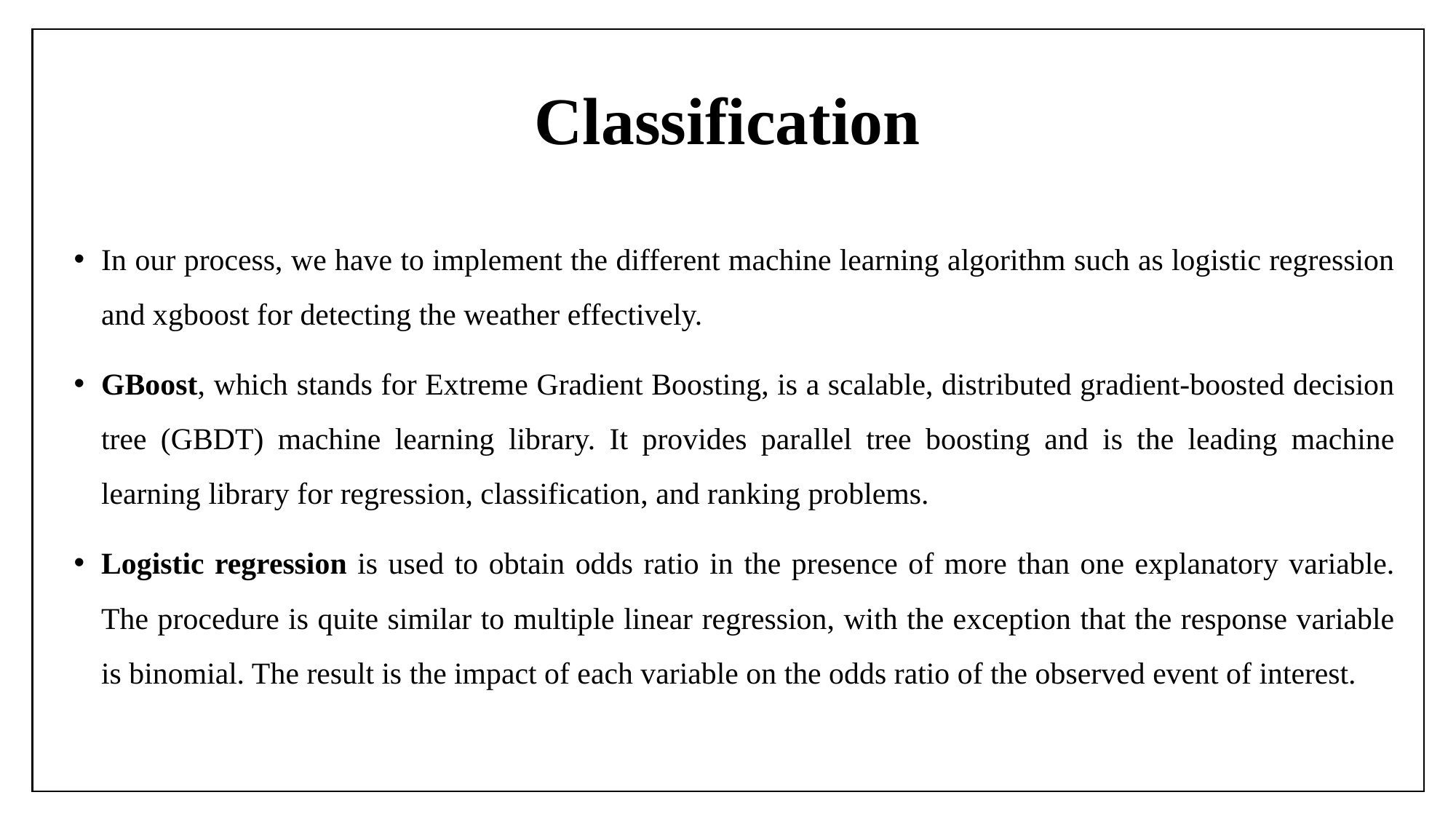

# Classification
In our process, we have to implement the different machine learning algorithm such as logistic regression and xgboost for detecting the weather effectively.
GBoost, which stands for Extreme Gradient Boosting, is a scalable, distributed gradient-boosted decision tree (GBDT) machine learning library. It provides parallel tree boosting and is the leading machine learning library for regression, classification, and ranking problems.
Logistic regression is used to obtain odds ratio in the presence of more than one explanatory variable. The procedure is quite similar to multiple linear regression, with the exception that the response variable is binomial. The result is the impact of each variable on the odds ratio of the observed event of interest.